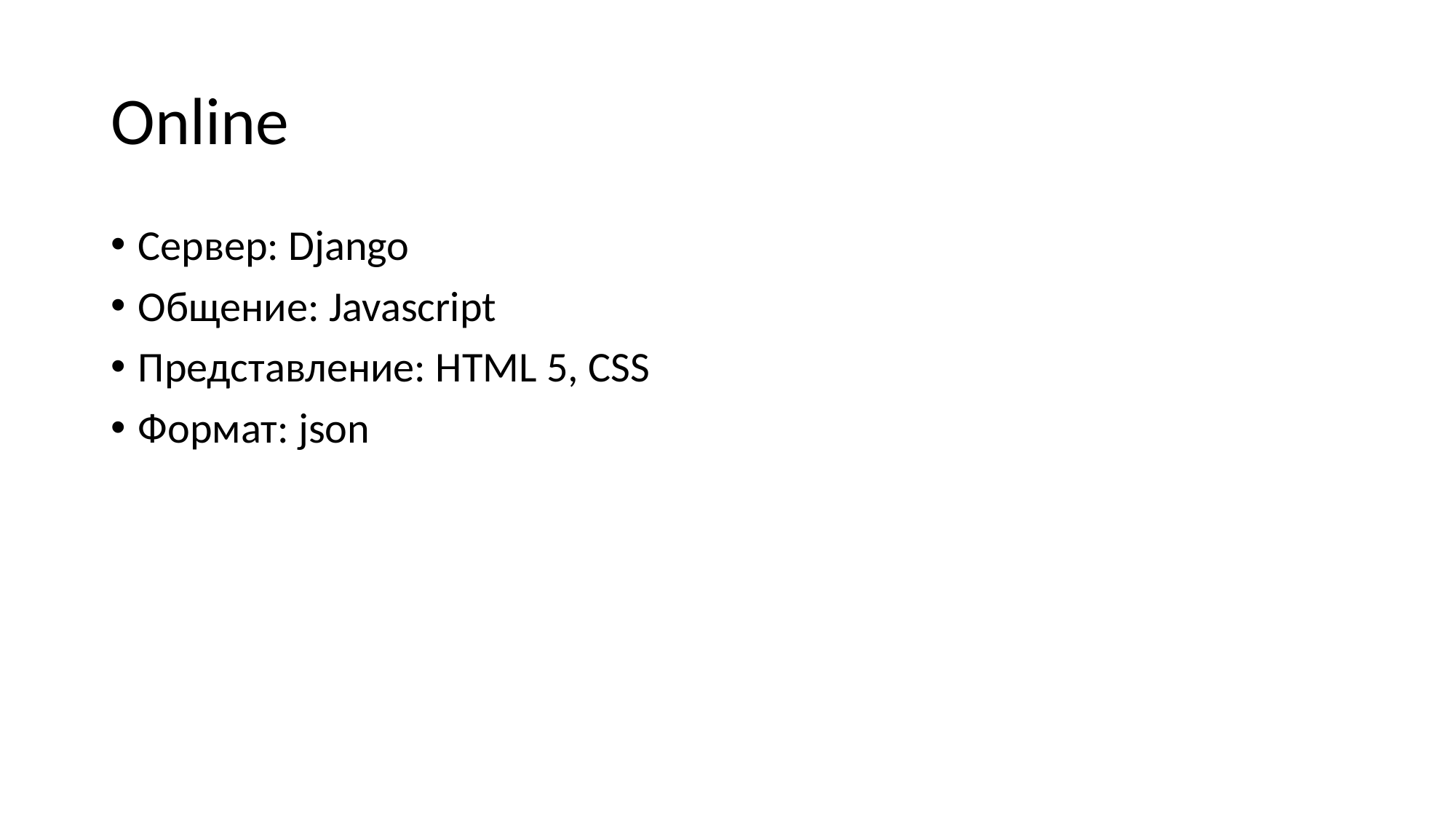

# Online
Сервер: Django
Общение: Javascript
Представление: HTML 5, CSS
Формат: json